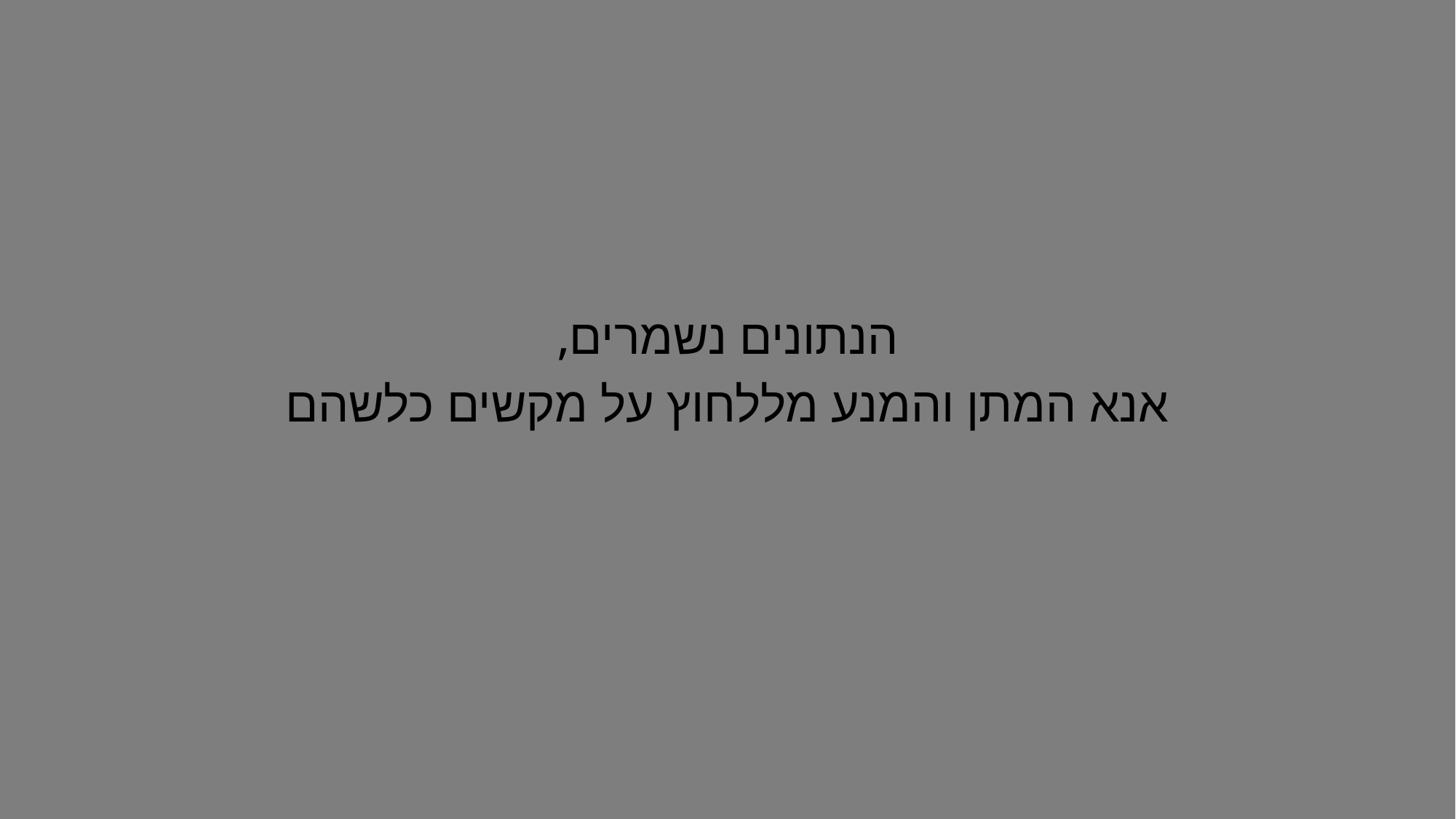

הנתונים נשמרים,
אנא המתן והמנע מללחוץ על מקשים כלשהם